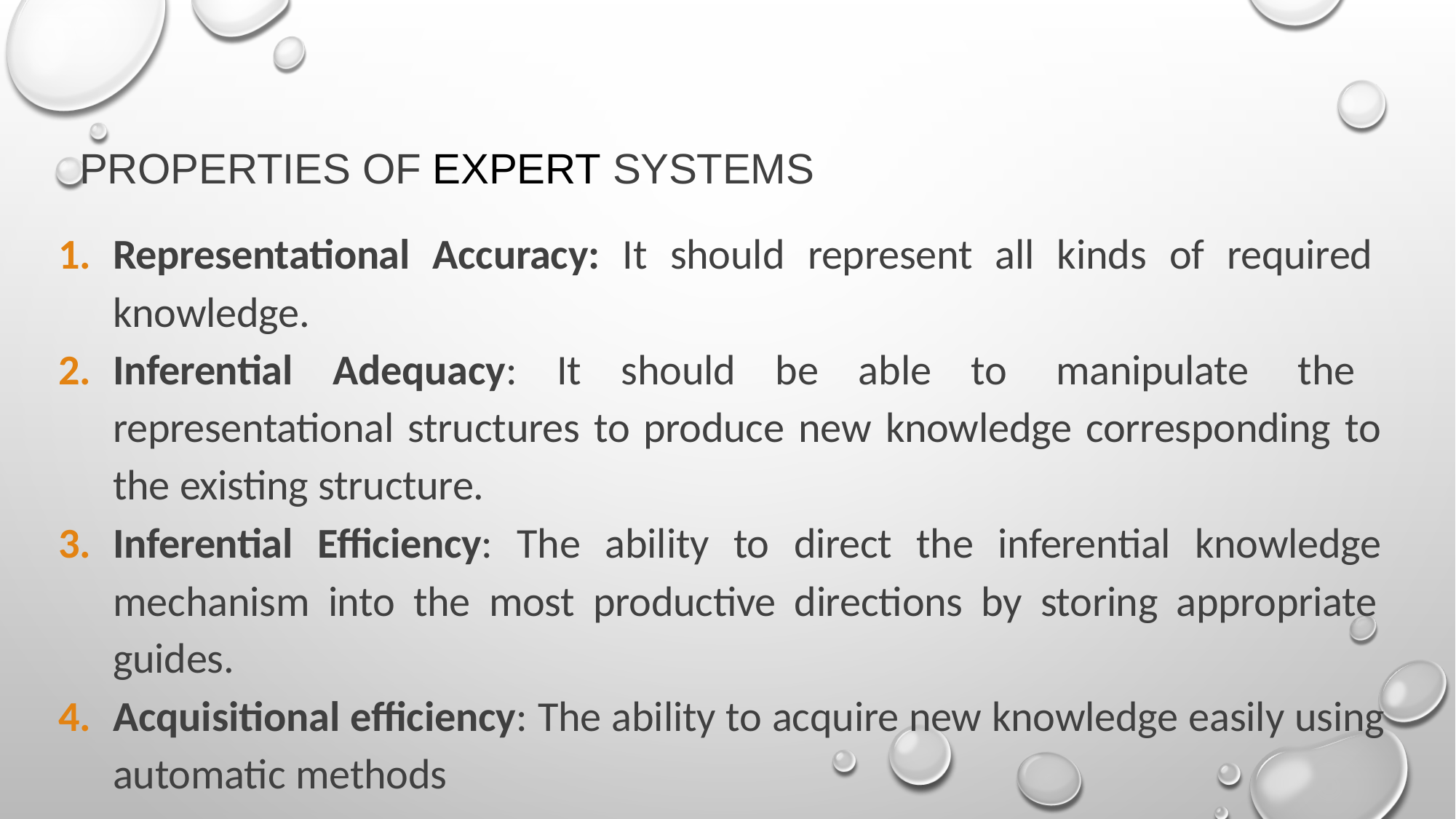

PROPERTIES OF EXPERT SYSTEMS
Representational Accuracy: It should represent all kinds of required  knowledge.
Inferential Adequacy: It should be able to manipulate the  representational structures to produce new knowledge corresponding to  the existing structure.
Inferential Efficiency: The ability to direct the inferential knowledge
mechanism into the most productive directions by storing appropriate  guides.
Acquisitional efficiency: The ability to acquire new knowledge easily using  automatic methods